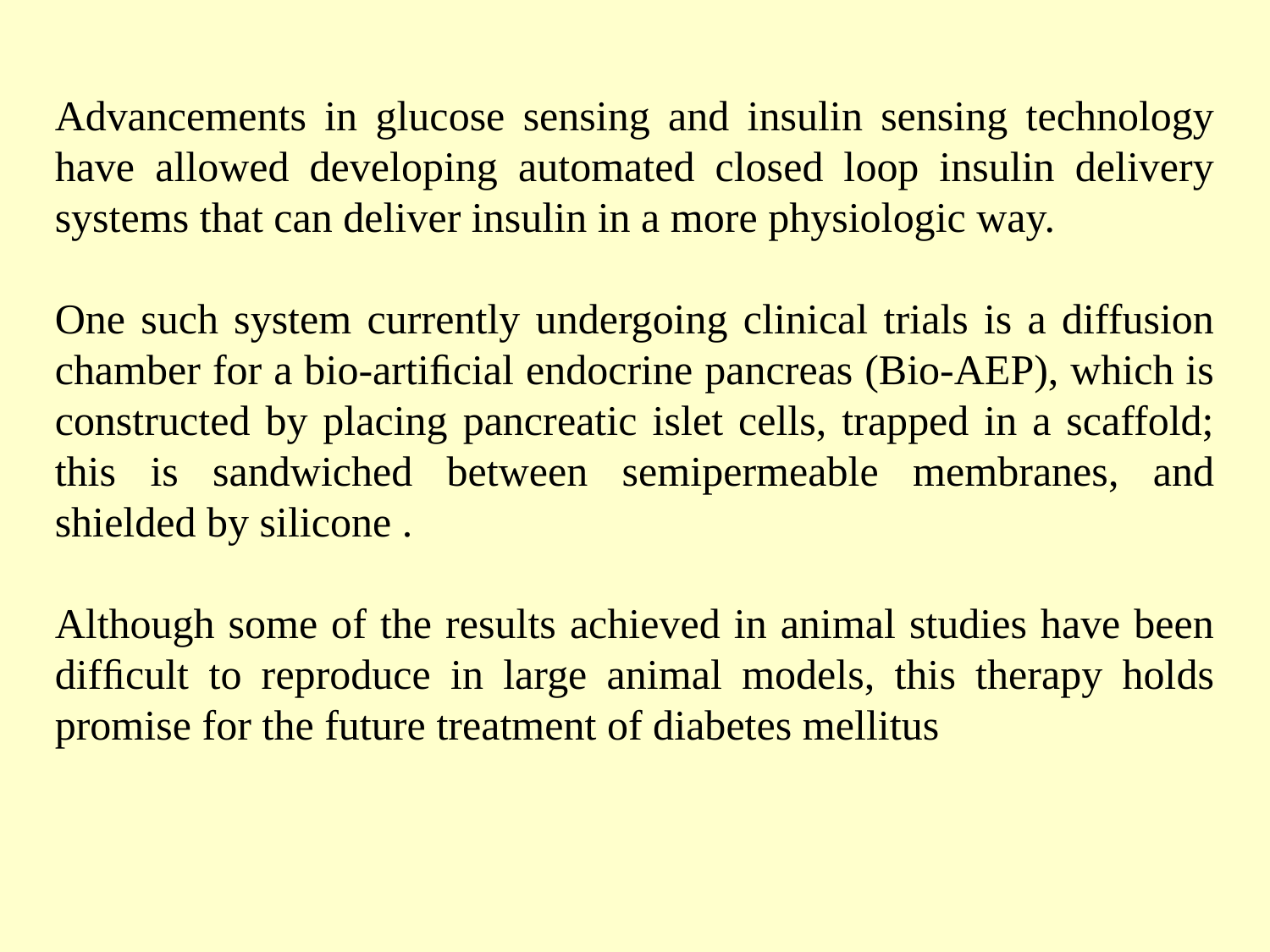

Advancements in glucose sensing and insulin sensing technology have allowed developing automated closed loop insulin delivery systems that can deliver insulin in a more physiologic way.

One such system currently undergoing clinical trials is a diffusion chamber for a bio-artiﬁcial endocrine pancreas (Bio-AEP), which is constructed by placing pancreatic islet cells, trapped in a scaffold; this is sandwiched between semipermeable membranes, and shielded by silicone .

Although some of the results achieved in animal studies have been difﬁcult to reproduce in large animal models, this therapy holds promise for the future treatment of diabetes mellitus